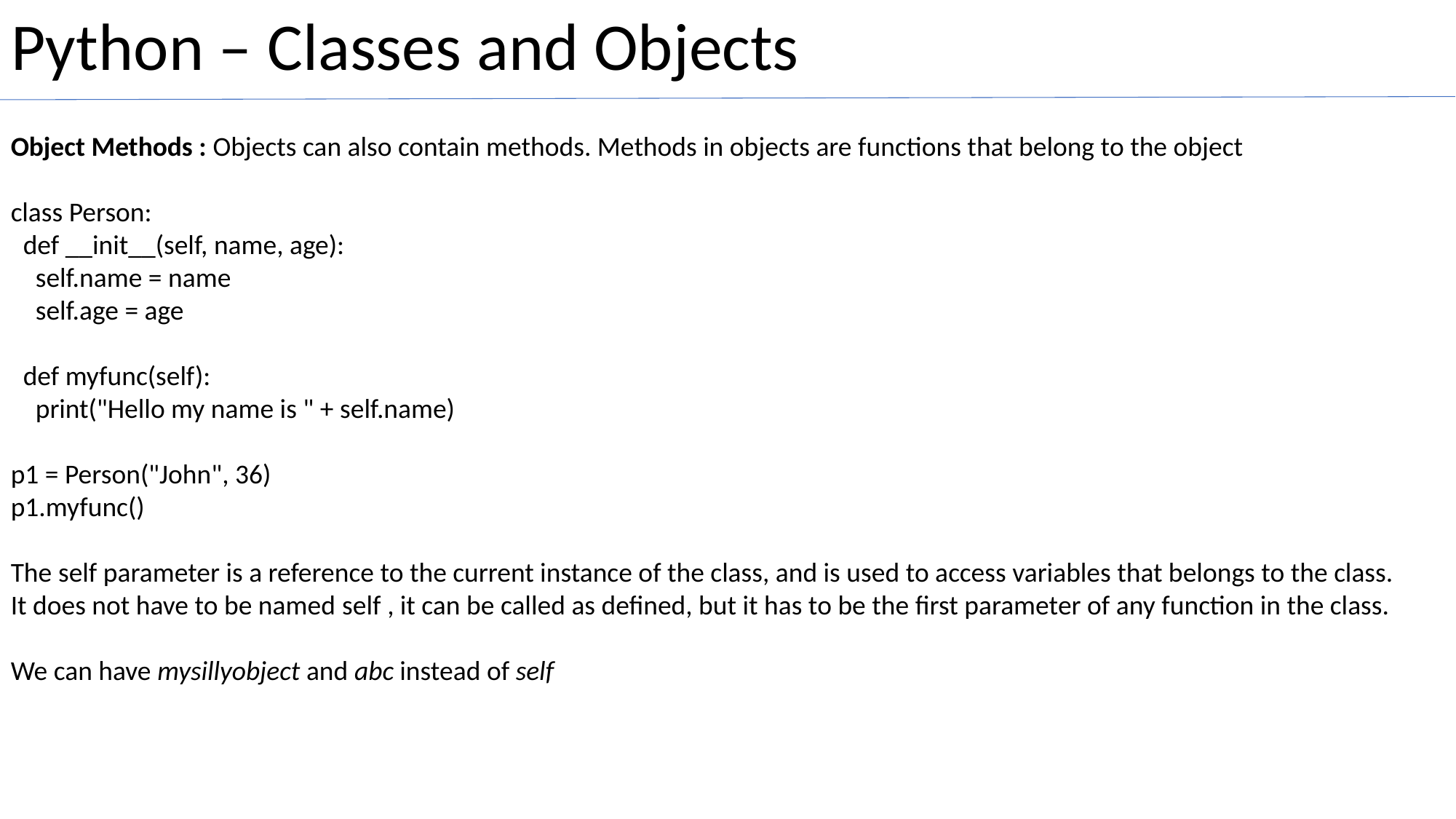

# Python – Classes and Objects
Object Methods : Objects can also contain methods. Methods in objects are functions that belong to the object

class Person:
  def __init__(self, name, age):
    self.name = name
    self.age = age

  def myfunc(self):
    print("Hello my name is " + self.name)

p1 = Person("John", 36)
p1.myfunc()

The self parameter is a reference to the current instance of the class, and is used to access variables that belongs to the class.
It does not have to be named self , it can be called as defined, but it has to be the first parameter of any function in the class.

We can have mysillyobject and abc instead of self